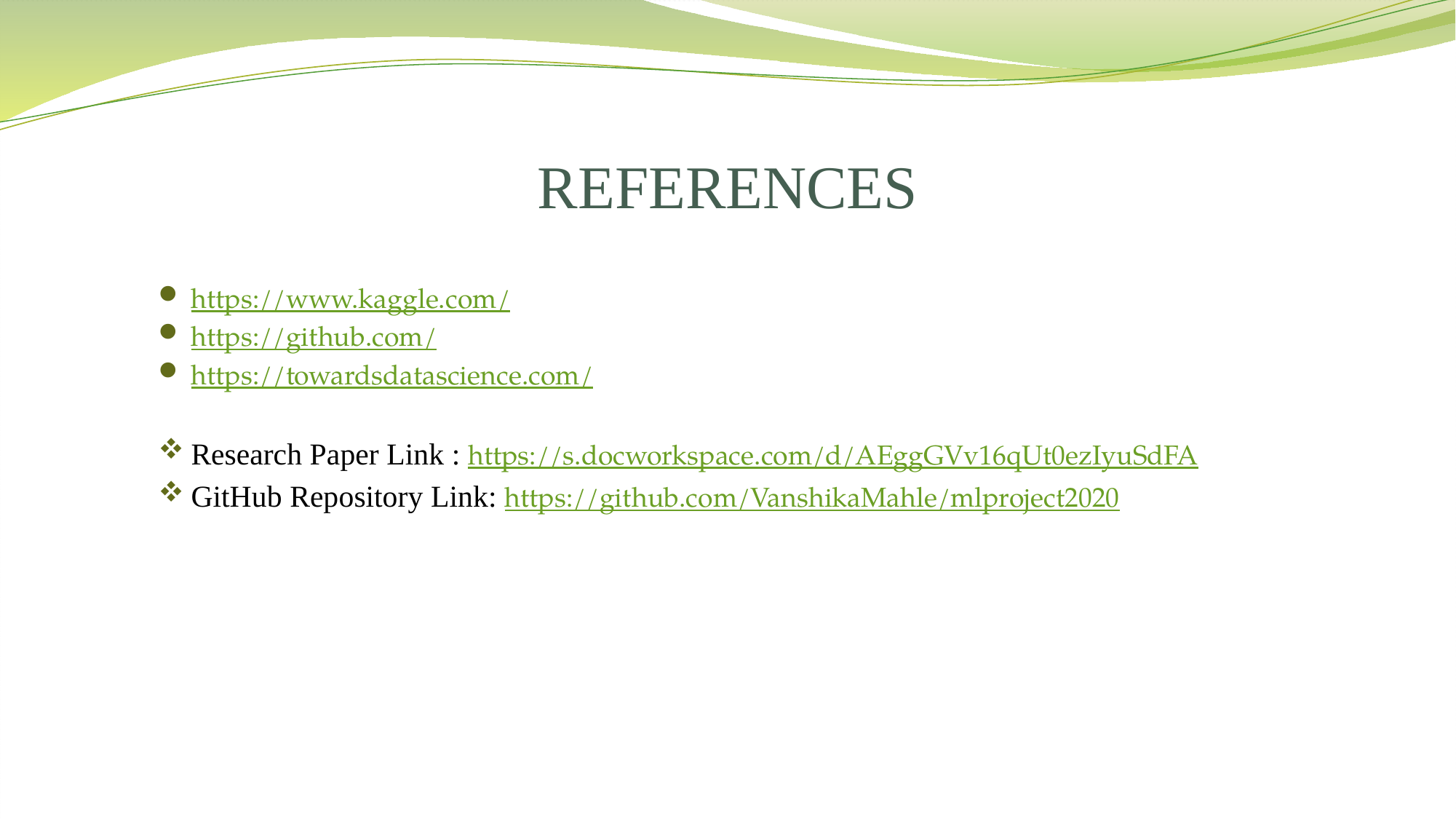

# REFERENCES
https://www.kaggle.com/
https://github.com/
https://towardsdatascience.com/

Research Paper Link : https://s.docworkspace.com/d/AEggGVv16qUt0ezIyuSdFA
GitHub Repository Link: https://github.com/VanshikaMahle/mlproject2020